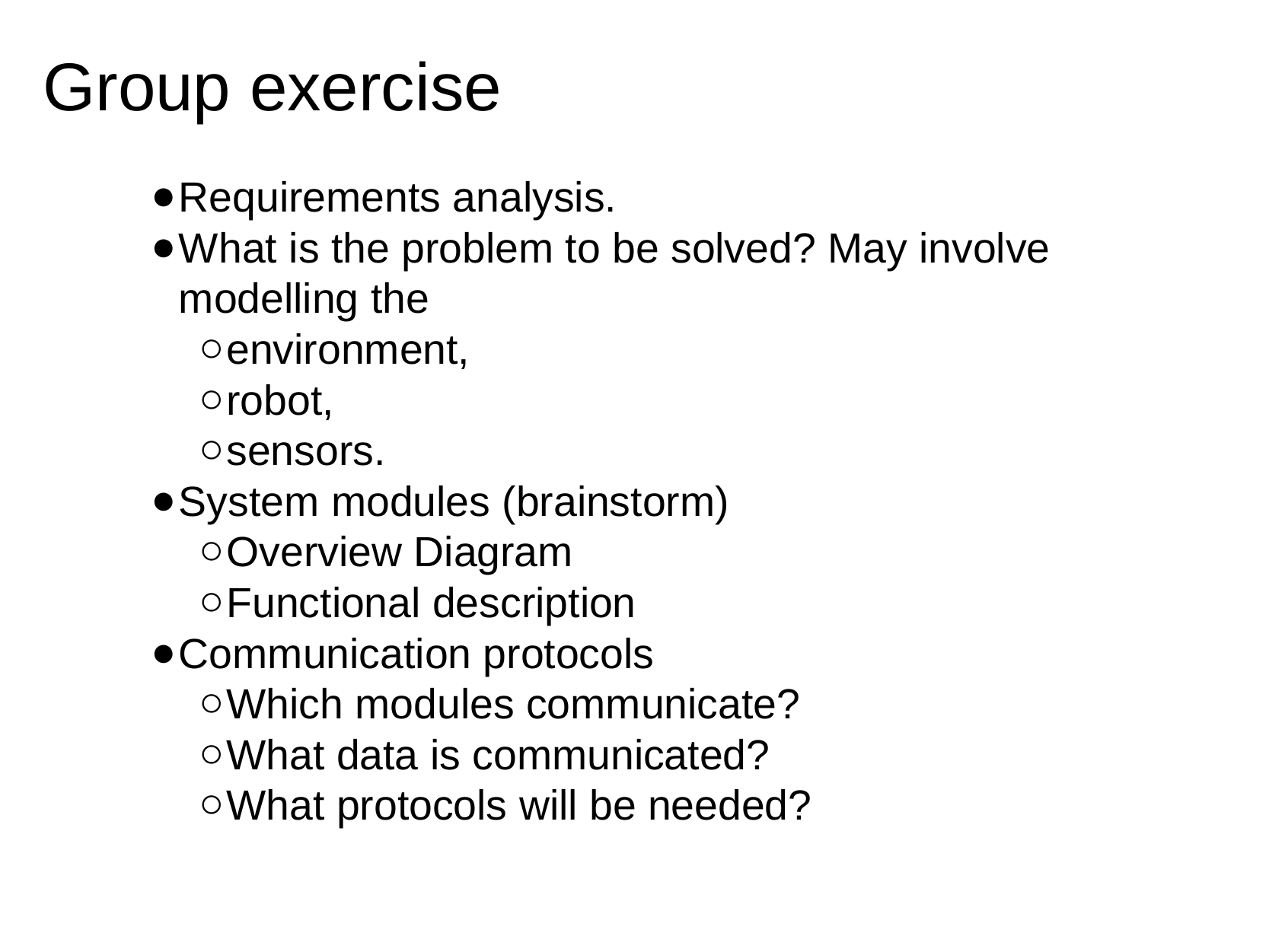

# Group exercise
Requirements analysis.
What is the problem to be solved? May involve modelling the
environment,
robot,
sensors.
System modules (brainstorm)
Overview Diagram
Functional description
Communication protocols
Which modules communicate?
What data is communicated?
What protocols will be needed?